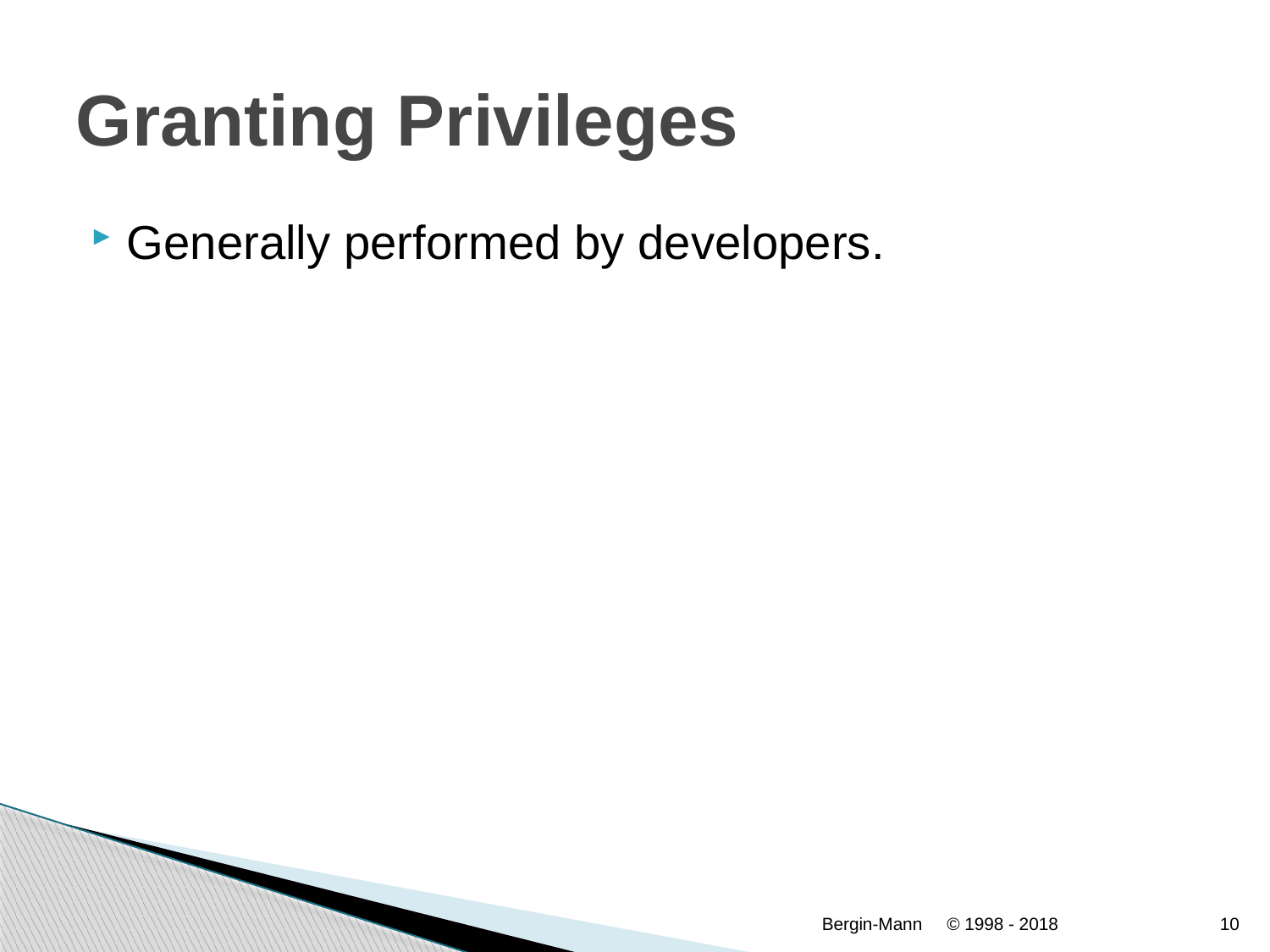

# Granting Privileges
Generally performed by developers.
Bergin-Mann
© 1998 - 2018
10